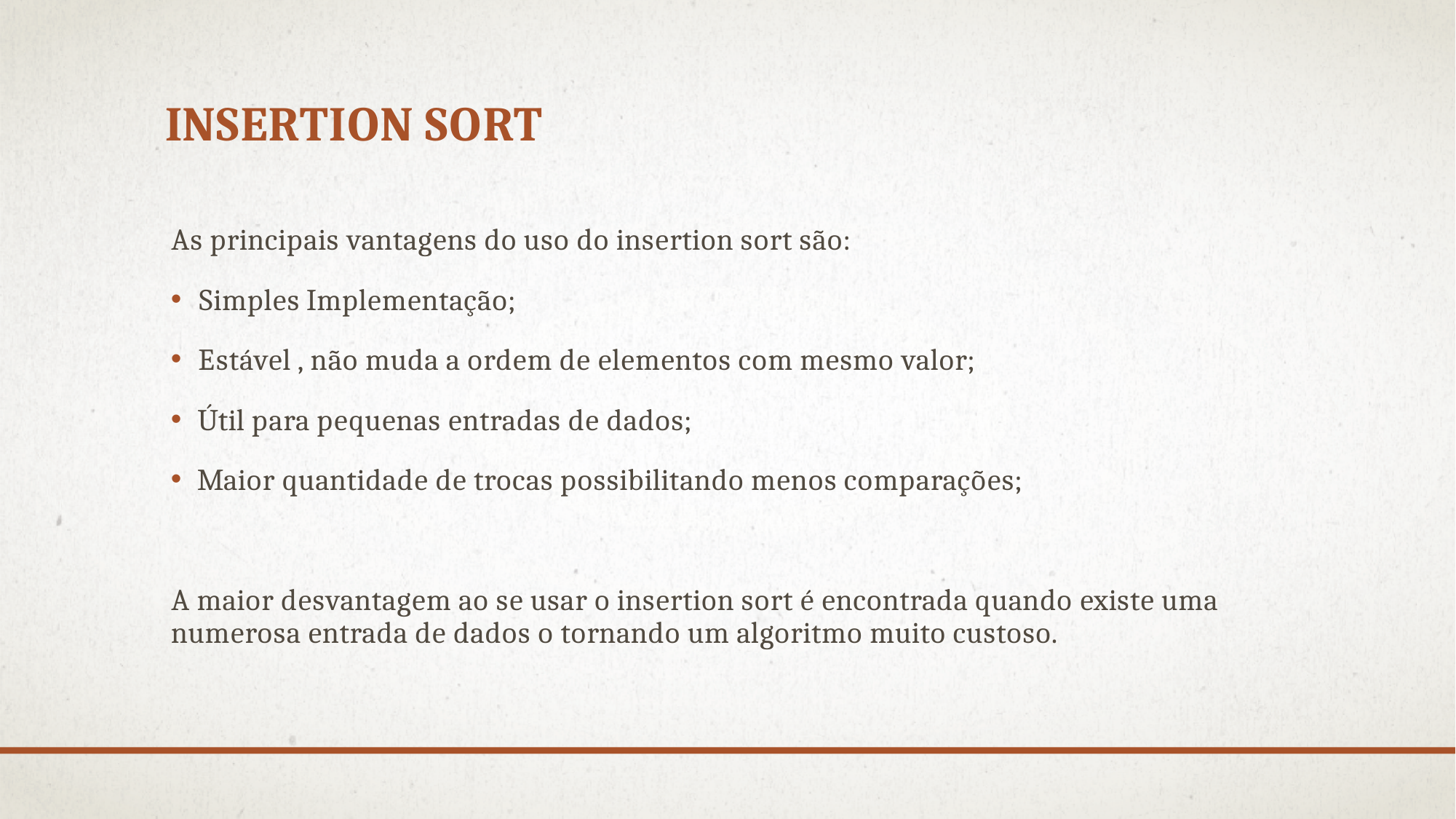

# Insertion Sort
As principais vantagens do uso do insertion sort são:
Simples Implementação;
Estável , não muda a ordem de elementos com mesmo valor;
Útil para pequenas entradas de dados;
Maior quantidade de trocas possibilitando menos comparações;

A maior desvantagem ao se usar o insertion sort é encontrada quando existe uma numerosa entrada de dados o tornando um algoritmo muito custoso.